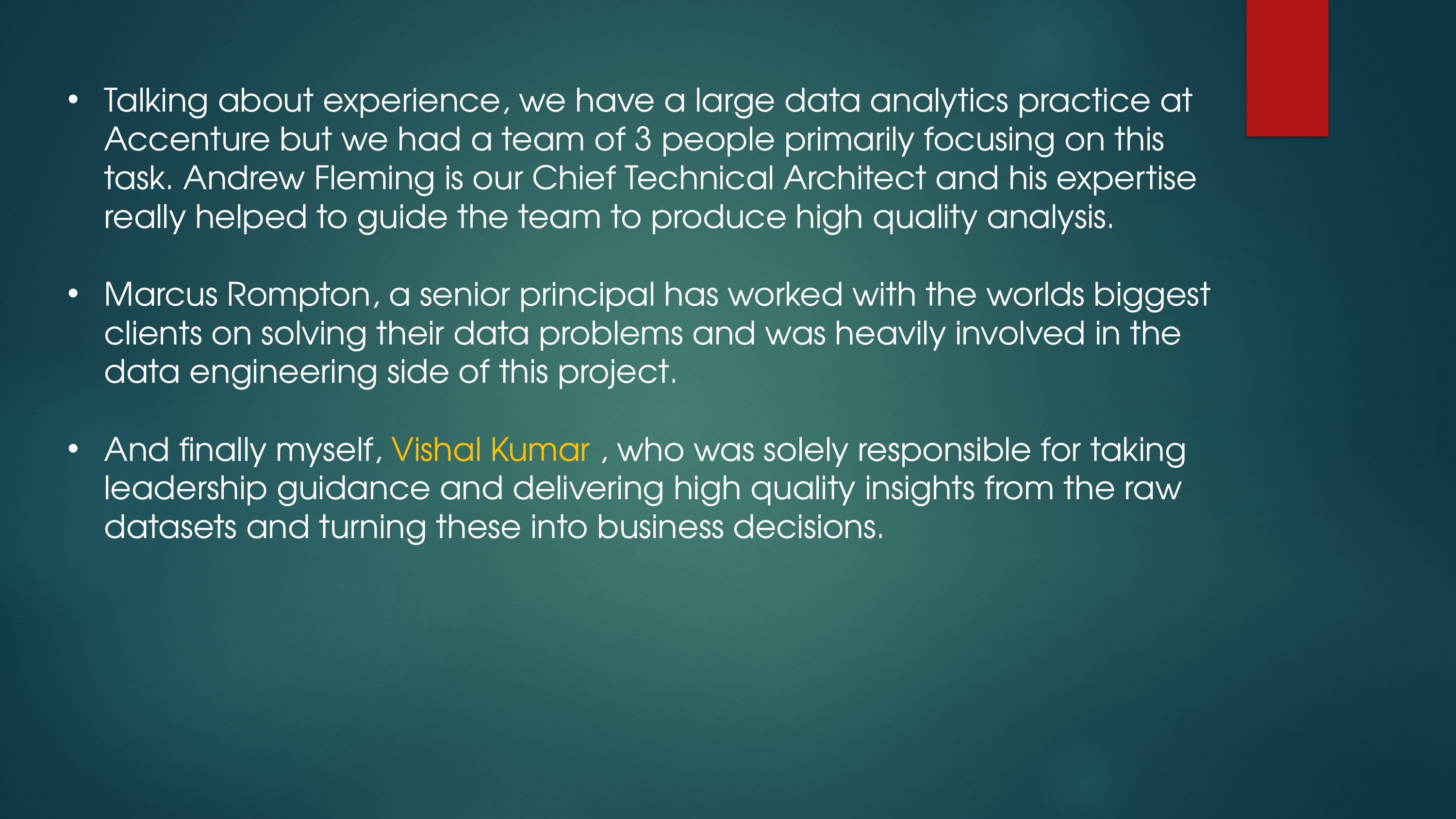

Talking about experience, we have a large data analytics practice at Accenture but we had a team of 3 people primarily focusing on this task. Andrew Fleming is our Chief Technical Architect and his expertise really helped to guide the team to produce high quality analysis.

Marcus Rompton, a senior principal has worked with the worlds biggest clients on solving their data problems and was heavily involved in the data engineering side of this project.

And finally myself, Vishal Kumar , who was solely responsible for taking leadership guidance and delivering high quality insights from the raw datasets and turning these into business decisions.